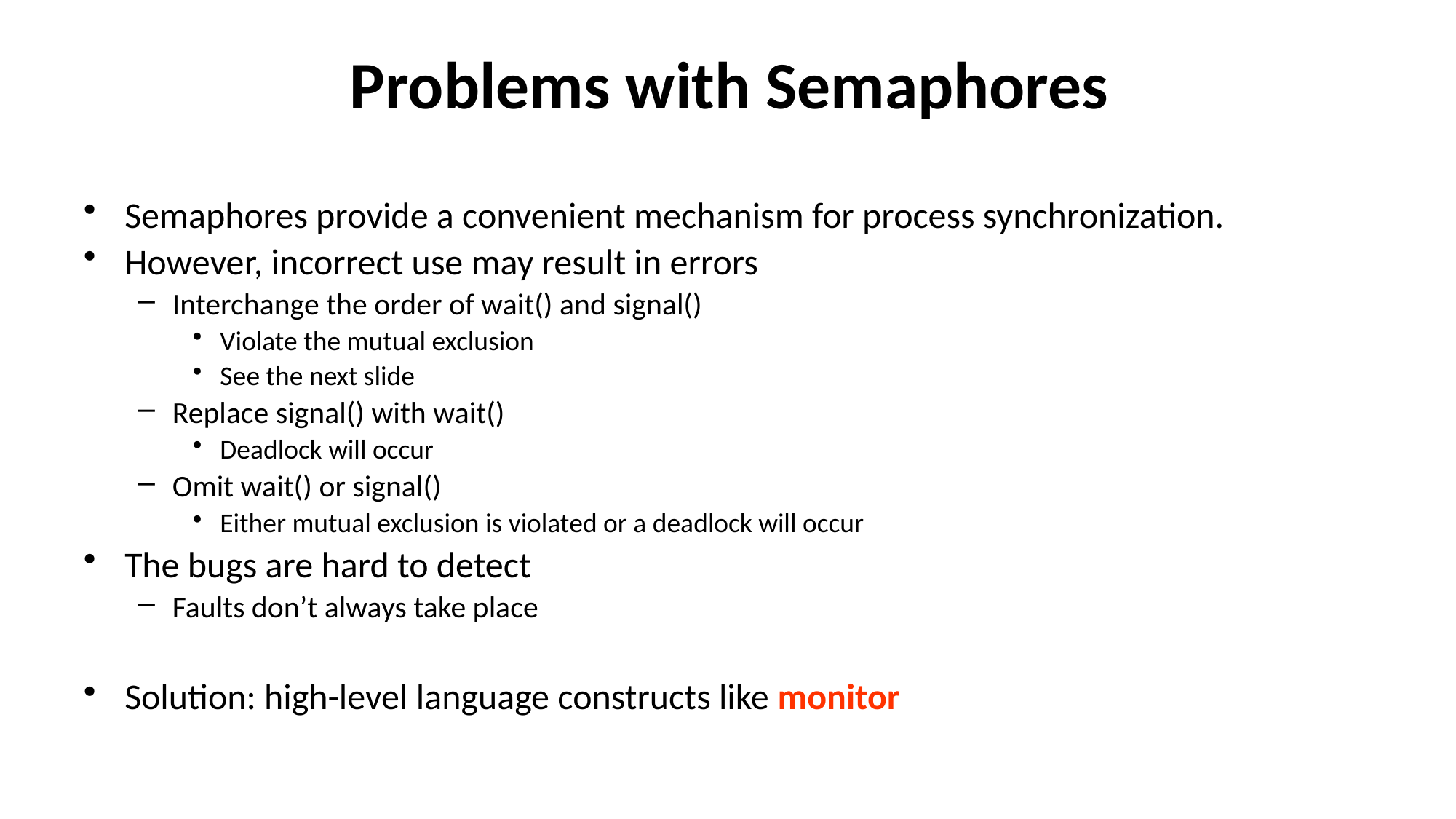

# Problems with Semaphores
Semaphores provide a convenient mechanism for process synchronization.
However, incorrect use may result in errors
Interchange the order of wait() and signal()
Violate the mutual exclusion
See the next slide
Replace signal() with wait()
Deadlock will occur
Omit wait() or signal()
Either mutual exclusion is violated or a deadlock will occur
The bugs are hard to detect
Faults don’t always take place

Solution: high-level language constructs like monitor